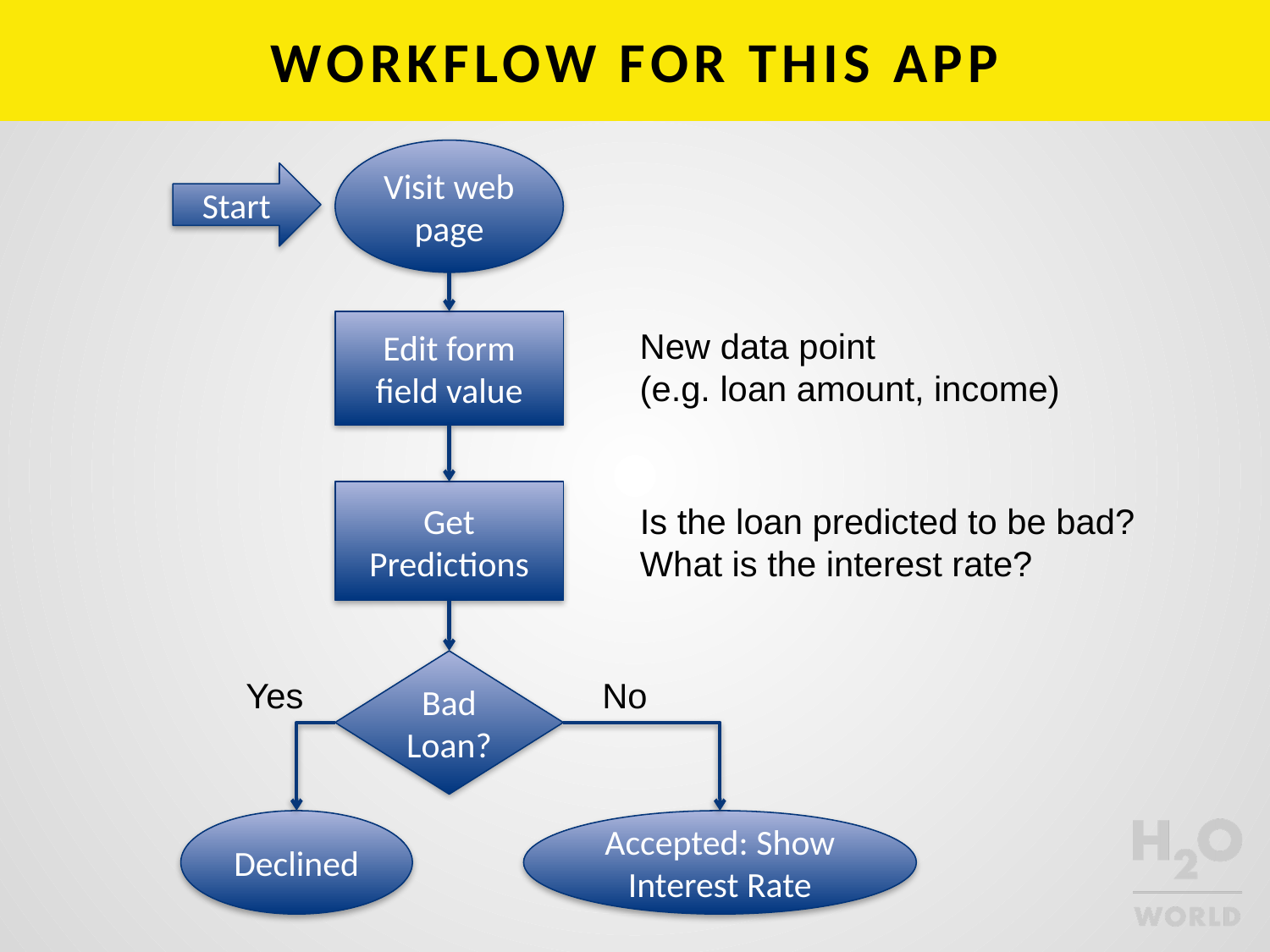

# WORKFLOW FOR THIS APP
Visit web page
Start
Edit form field value
New data point
(e.g. loan amount, income)
Get Predictions
Is the loan predicted to be bad?
What is the interest rate?
Bad Loan?
No
Yes
Declined
Accepted: Show Interest Rate